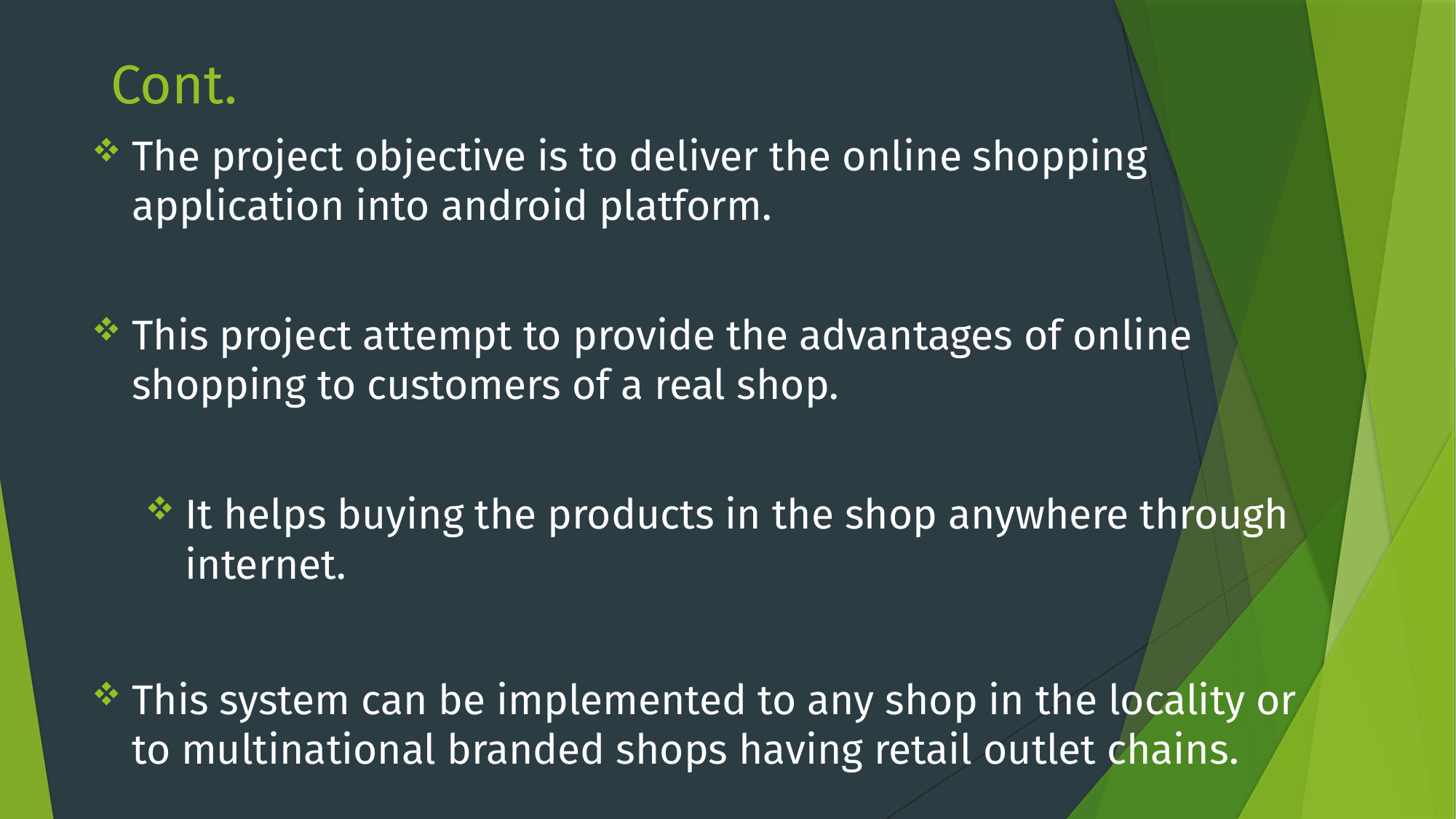

# Cont.
The project objective is to deliver the online shopping application into android platform.

This project attempt to provide the advantages of online shopping to customers of a real shop.

It helps buying the products in the shop anywhere through internet.

This system can be implemented to any shop in the locality or to multinational branded shops having retail outlet chains.